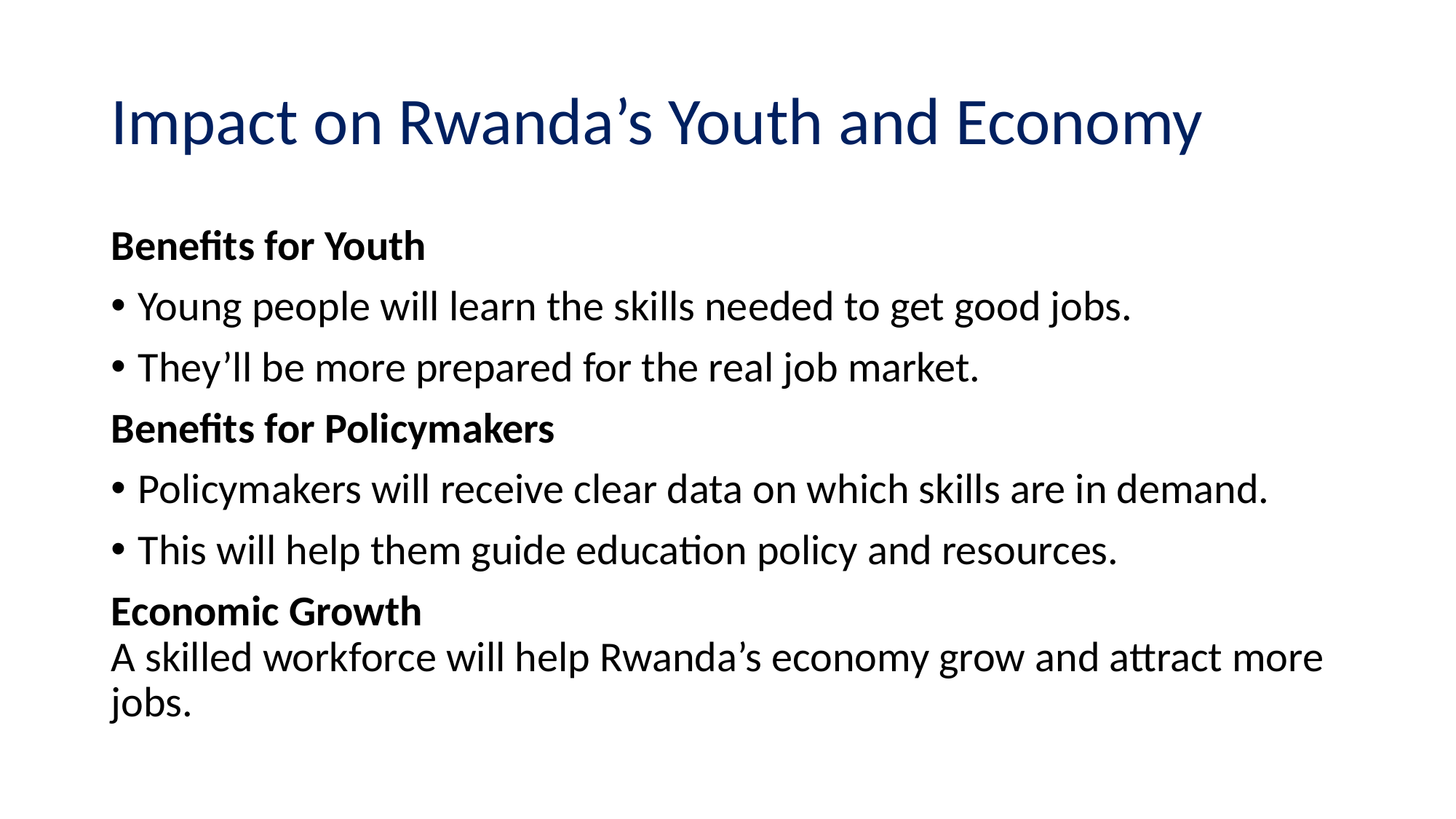

# Impact on Rwanda’s Youth and Economy
Benefits for Youth
Young people will learn the skills needed to get good jobs.
They’ll be more prepared for the real job market.
Benefits for Policymakers
Policymakers will receive clear data on which skills are in demand.
This will help them guide education policy and resources.
Economic Growth
A skilled workforce will help Rwanda’s economy grow and attract more jobs.